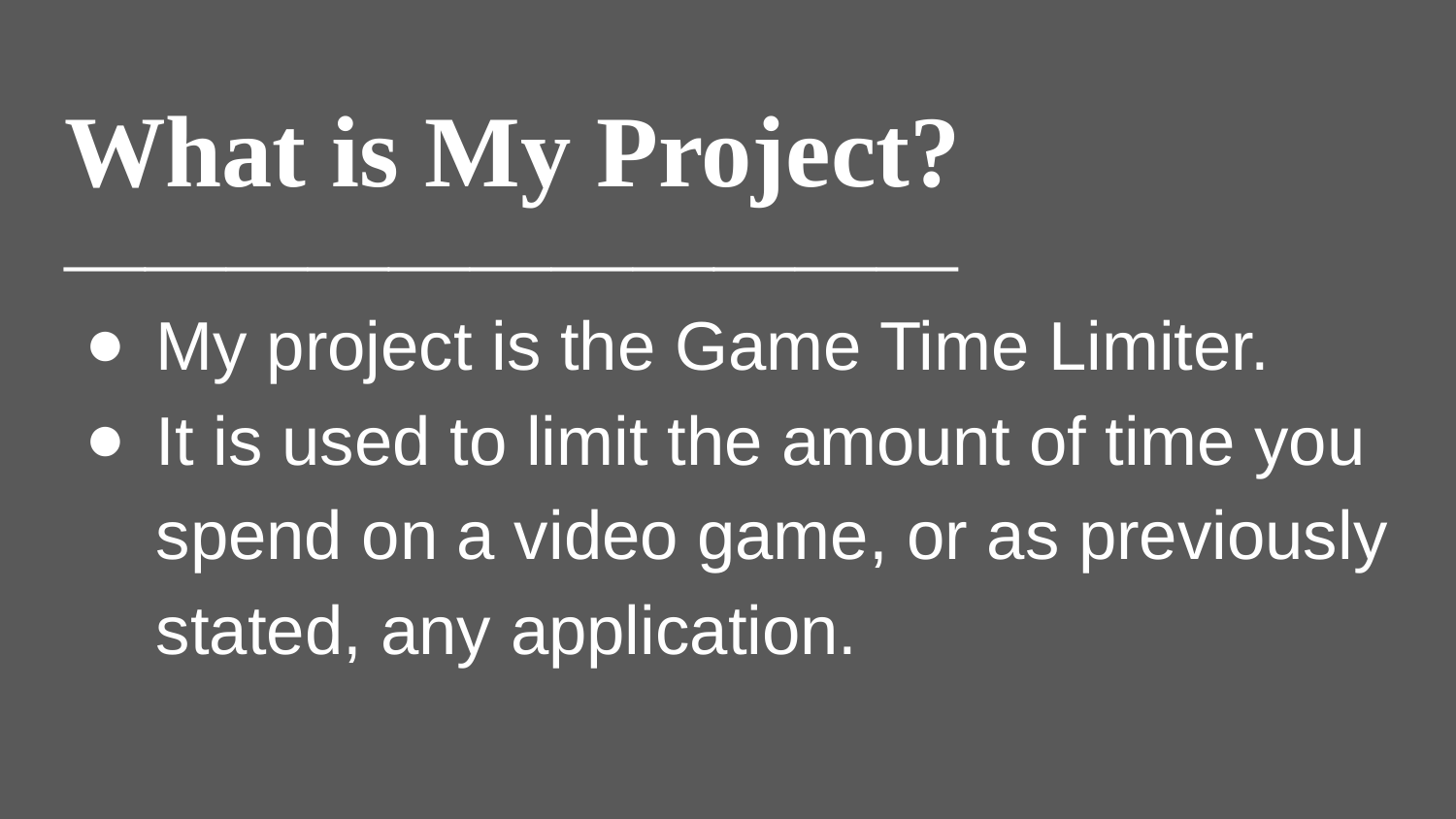

# What is My Project?
———————————
My project is the Game Time Limiter.
It is used to limit the amount of time you spend on a video game, or as previously stated, any application.